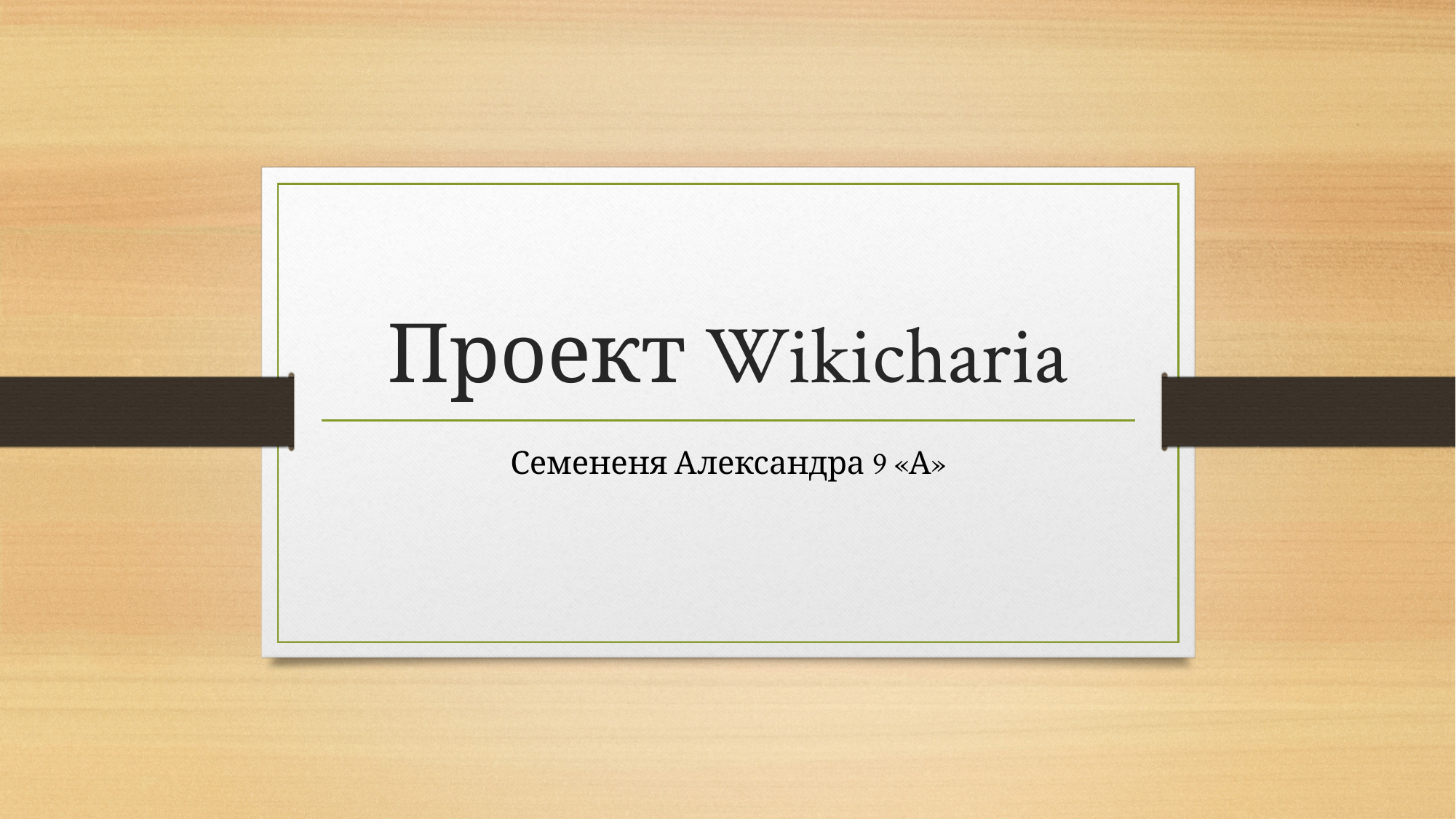

# Проект Wikicharia
Семененя Александра 9 «А»